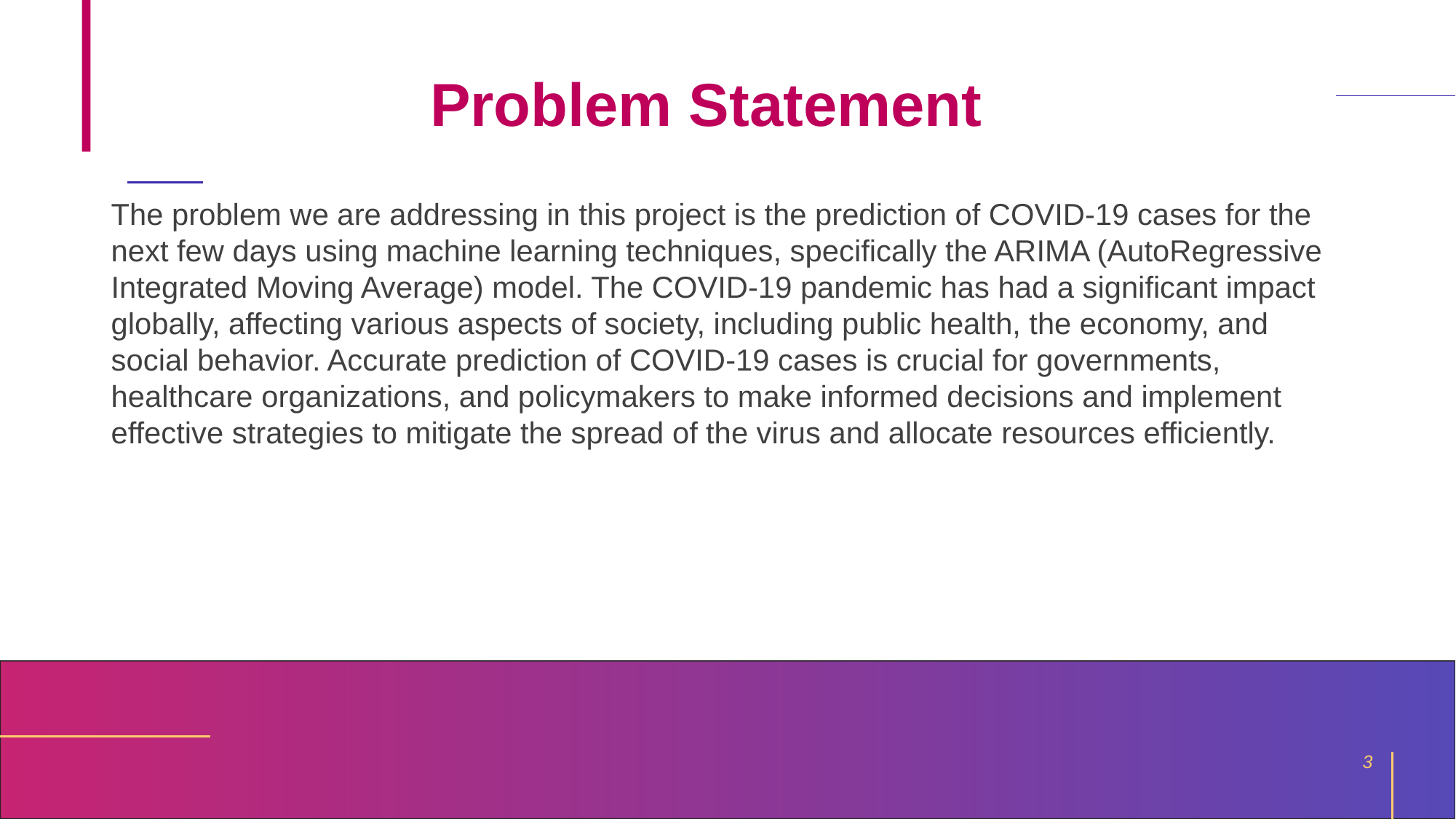

# Problem Statement
The problem we are addressing in this project is the prediction of COVID-19 cases for the next few days using machine learning techniques, specifically the ARIMA (AutoRegressive Integrated Moving Average) model. The COVID-19 pandemic has had a significant impact globally, affecting various aspects of society, including public health, the economy, and social behavior. Accurate prediction of COVID-19 cases is crucial for governments, healthcare organizations, and policymakers to make informed decisions and implement effective strategies to mitigate the spread of the virus and allocate resources efficiently.
3